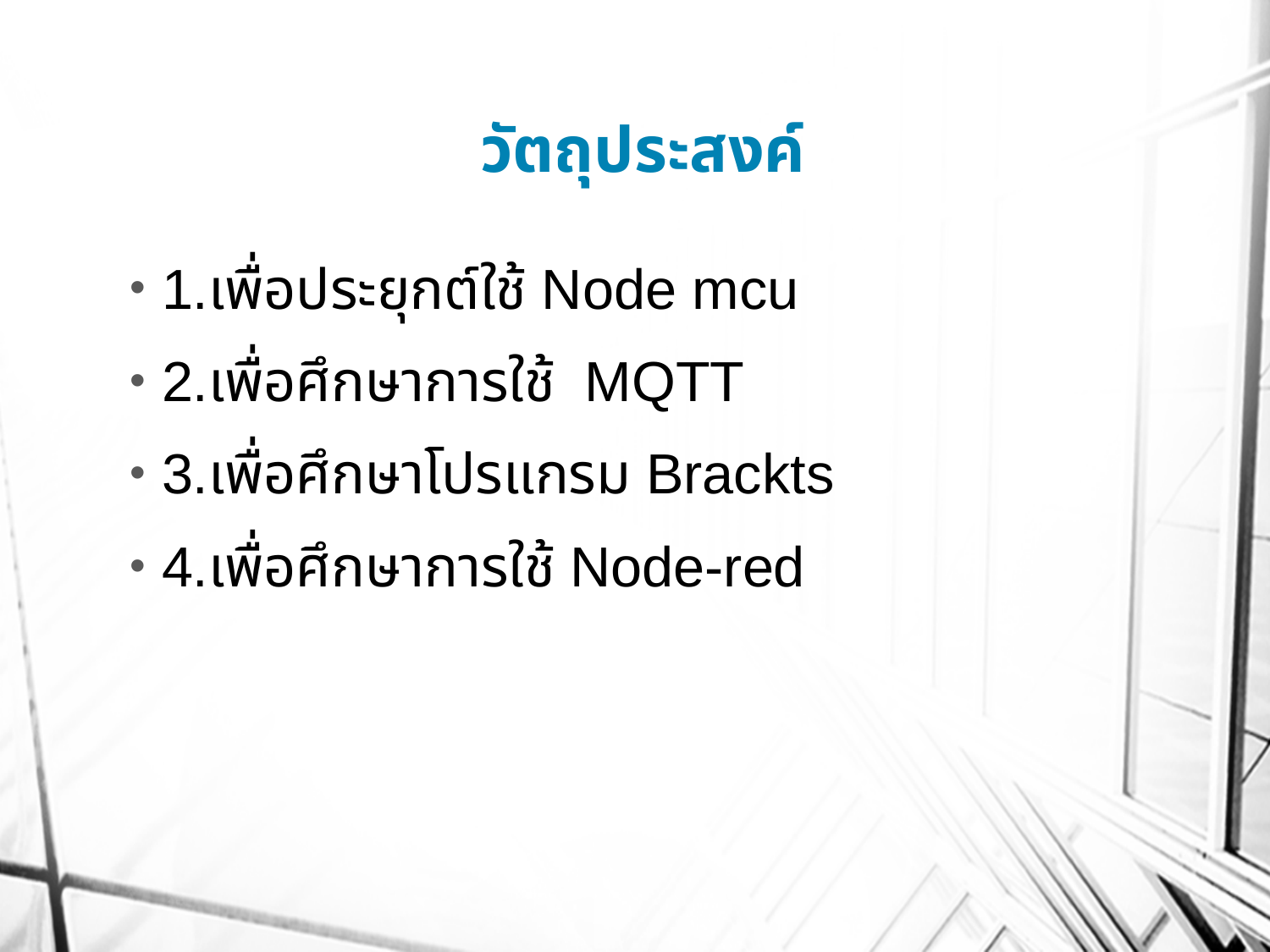

# วัตถุประสงค์
1.เพื่อประยุกต์ใช้ Node mcu
2.เพื่อศึกษาการใช้  MQTT
3.เพื่อศึกษาโปรแกรม Brackts
4.เพื่อศึกษาการใช้ Node-red